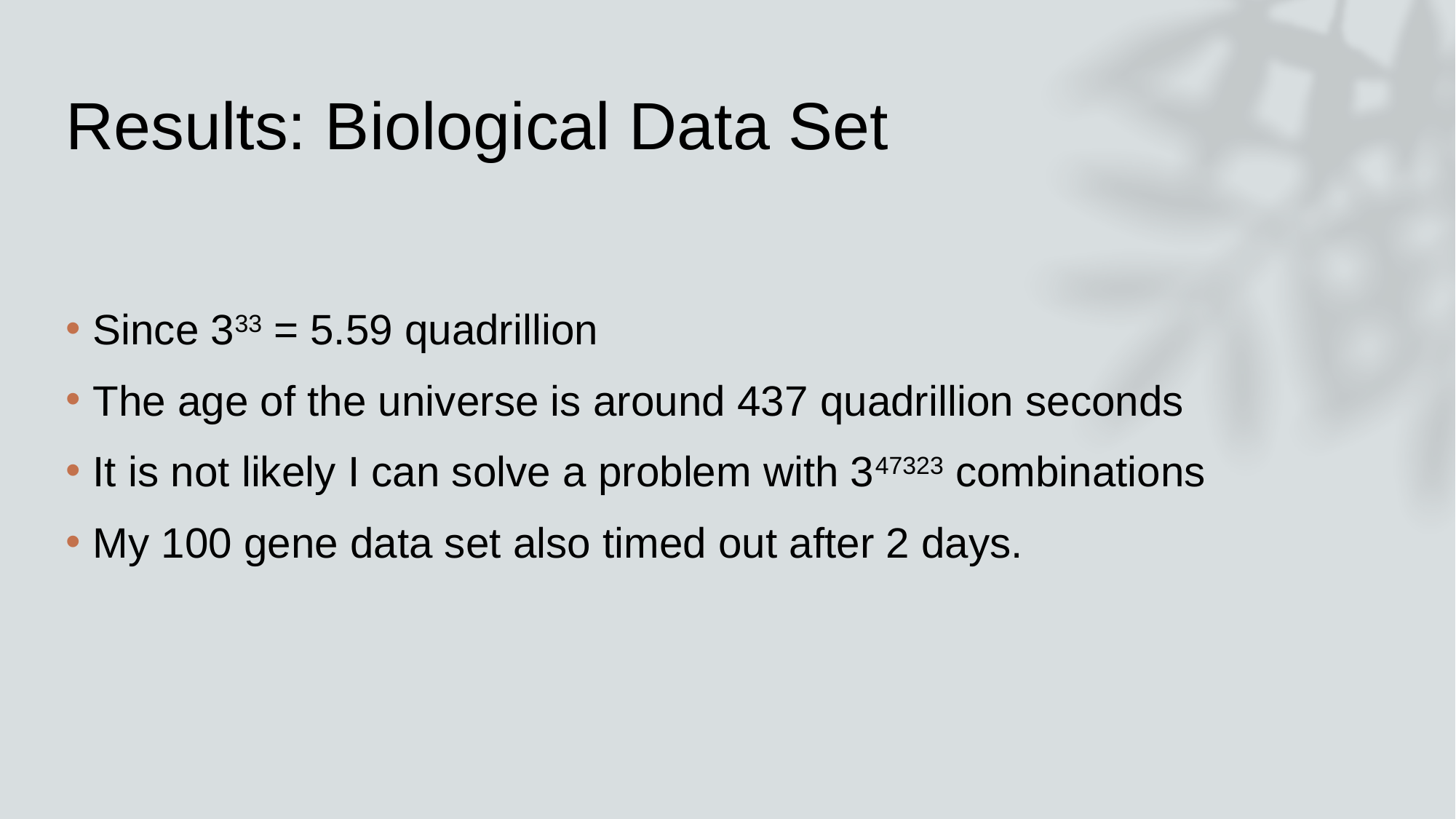

# Results: Biological Data Set

Since 333 = 5.59 quadrillion
The age of the universe is around 437 quadrillion seconds
It is not likely I can solve a problem with 347323 combinations
My 100 gene data set also timed out after 2 days.